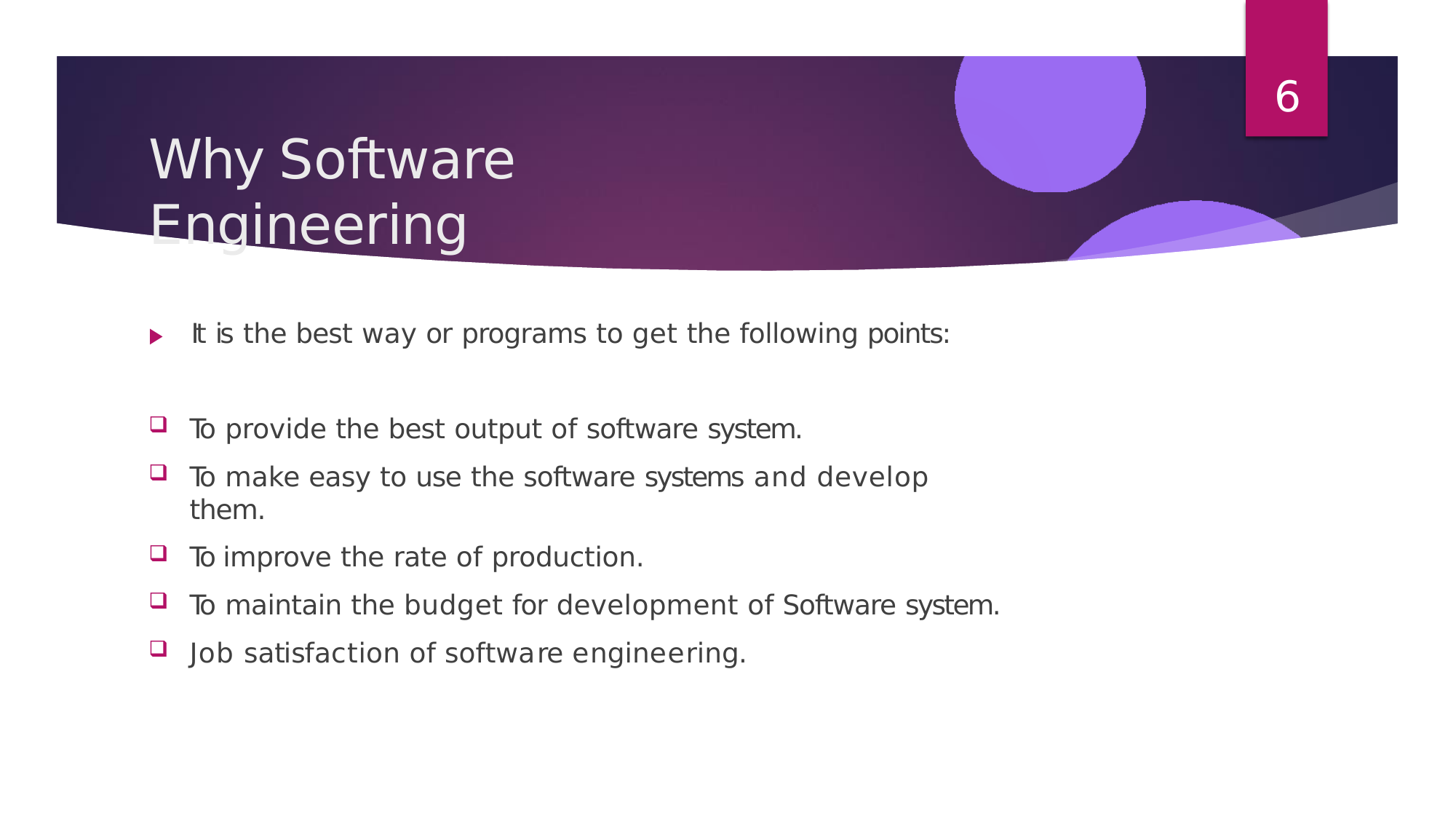

6
# Why Software Engineering
▶	It is the best way or programs to get the following points:

To provide the best output of software system.
To make easy to use the software systems and develop them.
To improve the rate of production.
To maintain the budget for development of Software system.
Job satisfaction of software engineering.